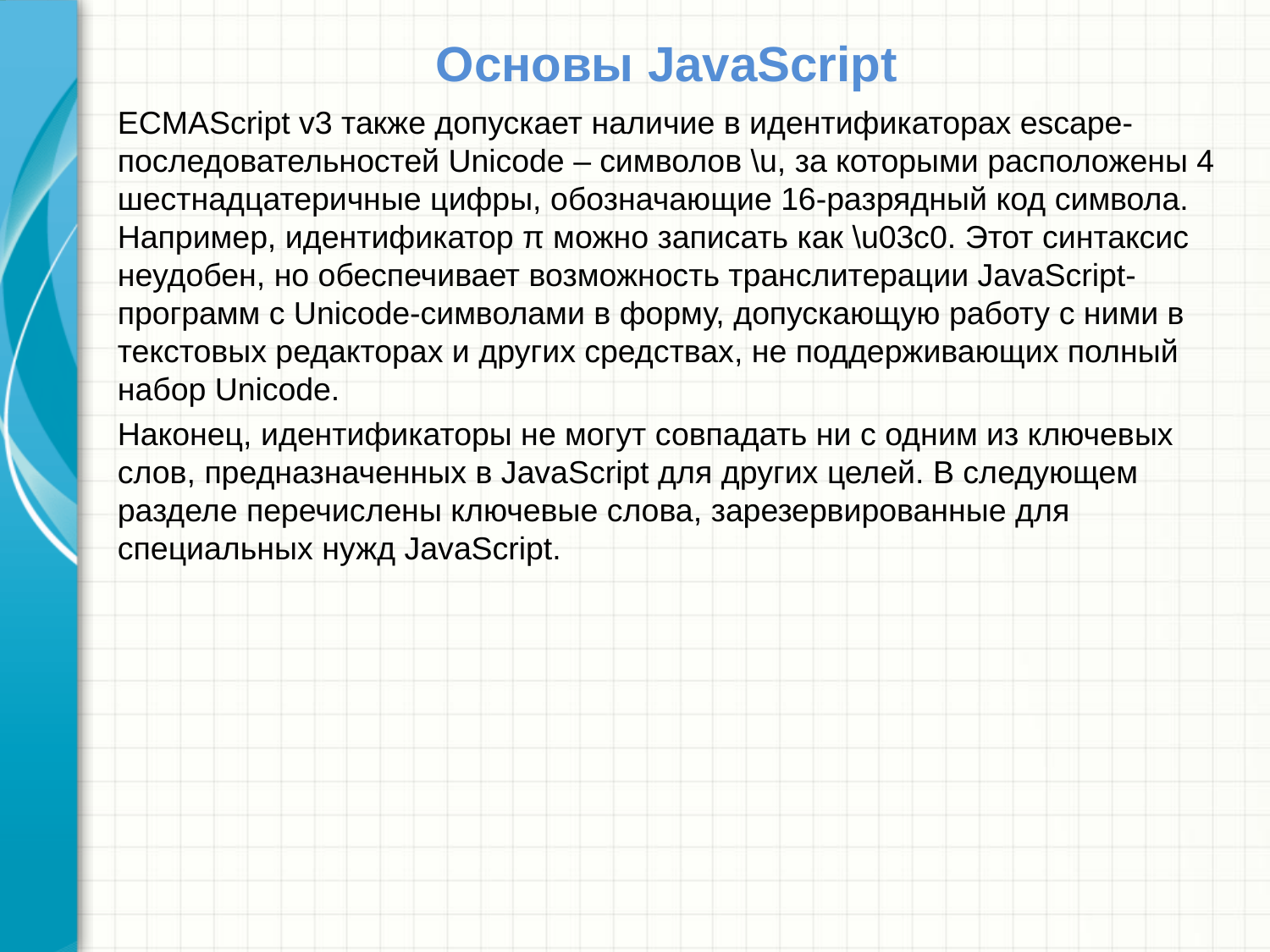

# Основы JavaScript
ECMAScript v3 также допускает наличие в идентификаторах escape-последовательностей Unicode – символов \u, за которыми расположены 4 шестнадцатеричные цифры, обозначающие 16-разрядный код символа. Например, идентификатор π можно записать как \u03c0. Этот синтаксис неудобен, но обеспечивает возможность транслитерации JavaScript-программ с Unicode-символами в форму, допускающую работу с ними в текстовых редакторах и других средствах, не поддерживающих полный набор Unicode.
Наконец, идентификаторы не могут совпадать ни с одним из ключевых слов, предназначенных в JavaScript для других целей. В следующем разделе перечислены ключевые слова, зарезервированные для специальных нужд JavaScript.